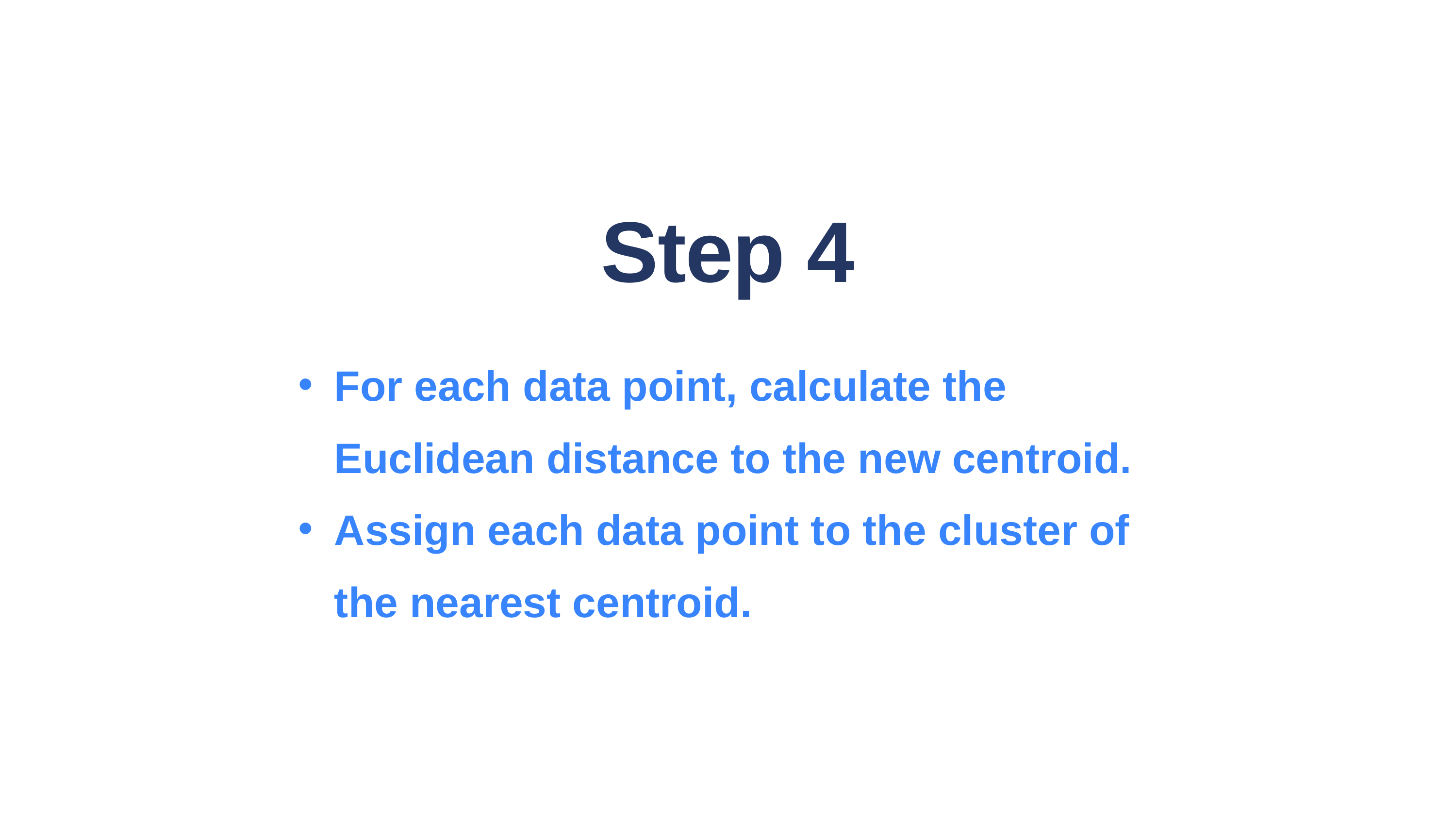

Step 4
For each data point, calculate the Euclidean distance to the new centroid.
Assign each data point to the cluster of the nearest centroid.